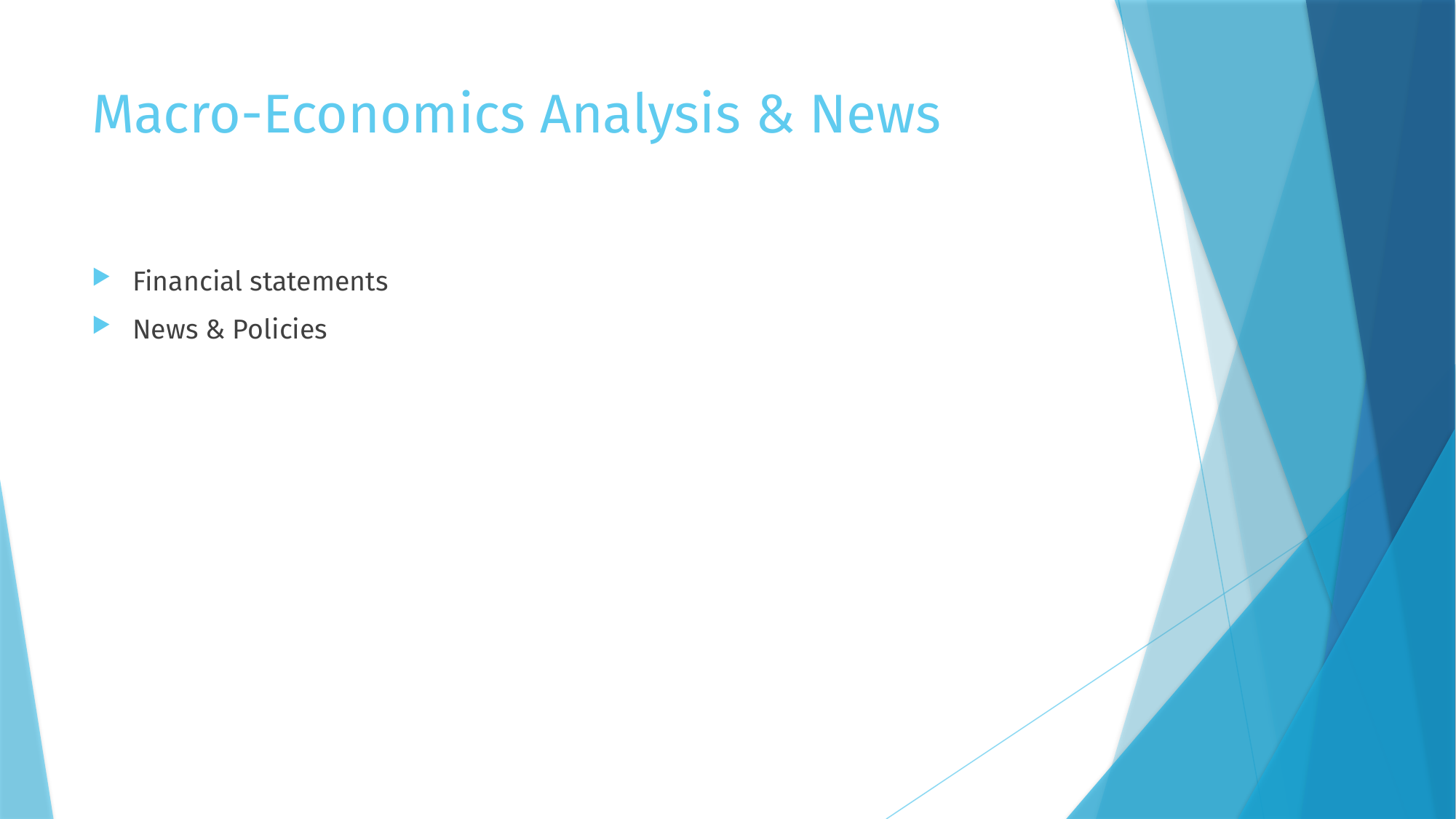

# Macro-Economics Analysis & News
Financial statements
News & Policies